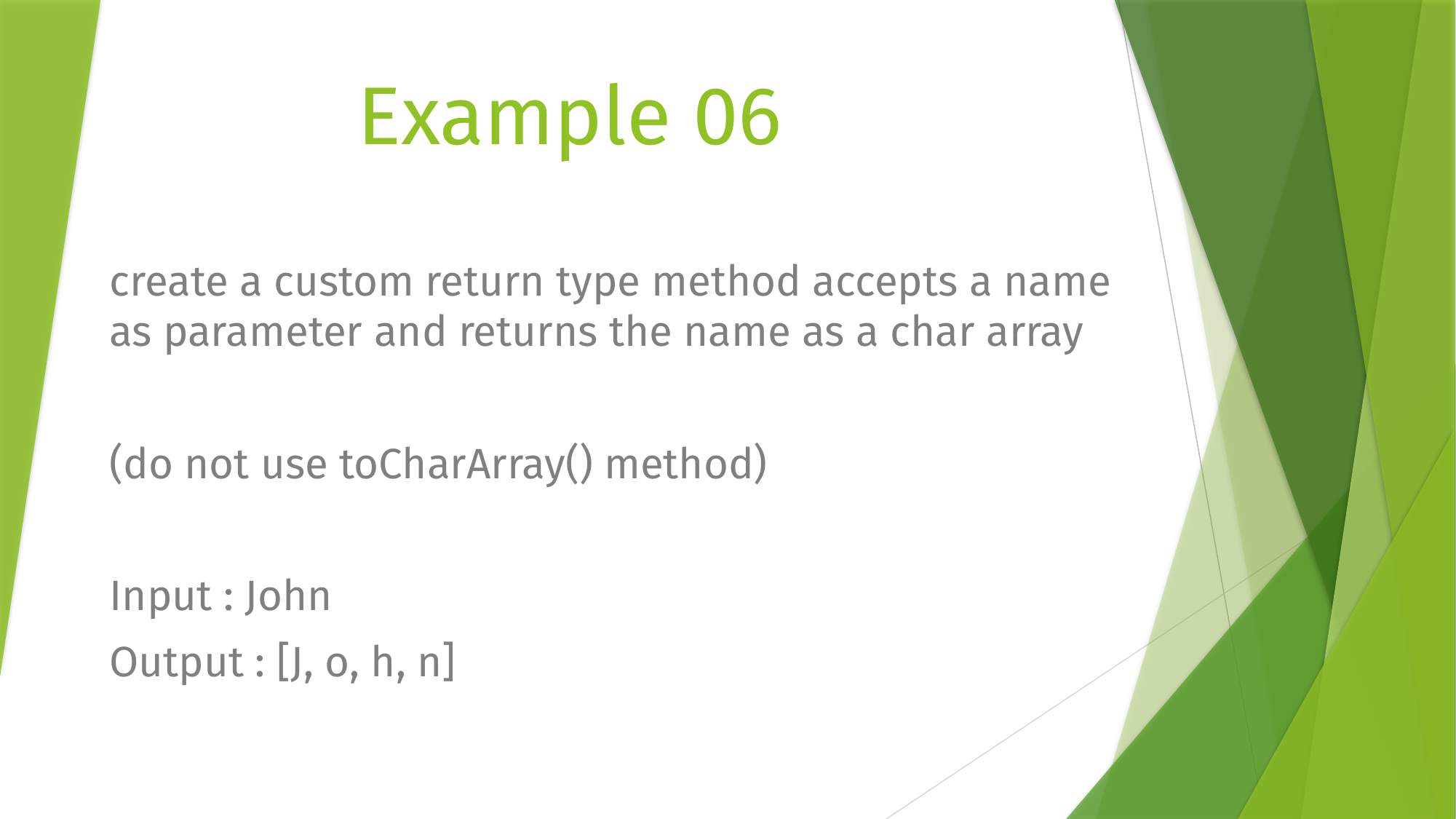

Example 06
create a custom return type method accepts a name as parameter and returns the name as a char array

(do not use toCharArray() method)

Input : John
Output : [J, o, h, n]